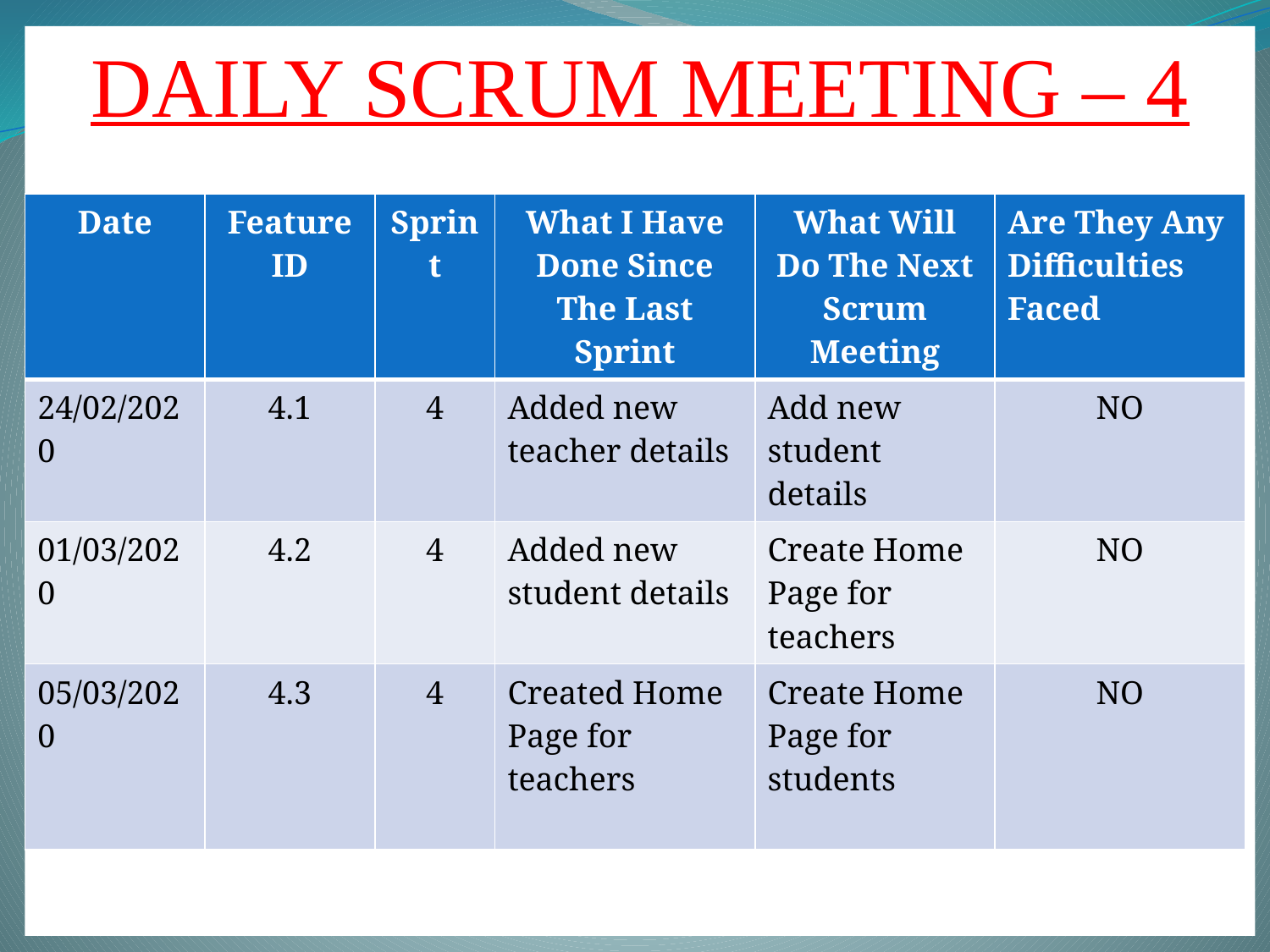

DAILY SCRUM MEETING – 4

| Date | Feature ID | Sprint | What I Have Done Since The Last Sprint | What Will Do The Next Scrum Meeting | Are They Any Difficulties Faced |
| --- | --- | --- | --- | --- | --- |
| 24/02/2020 | 4.1 | 4 | Added new teacher details | Add new student details | NO |
| 01/03/2020 | 4.2 | 4 | Added new student details | Create Home Page for teachers | NO |
| 05/03/2020 | 4.3 | 4 | Created Home Page for teachers | Create Home Page for students | NO |